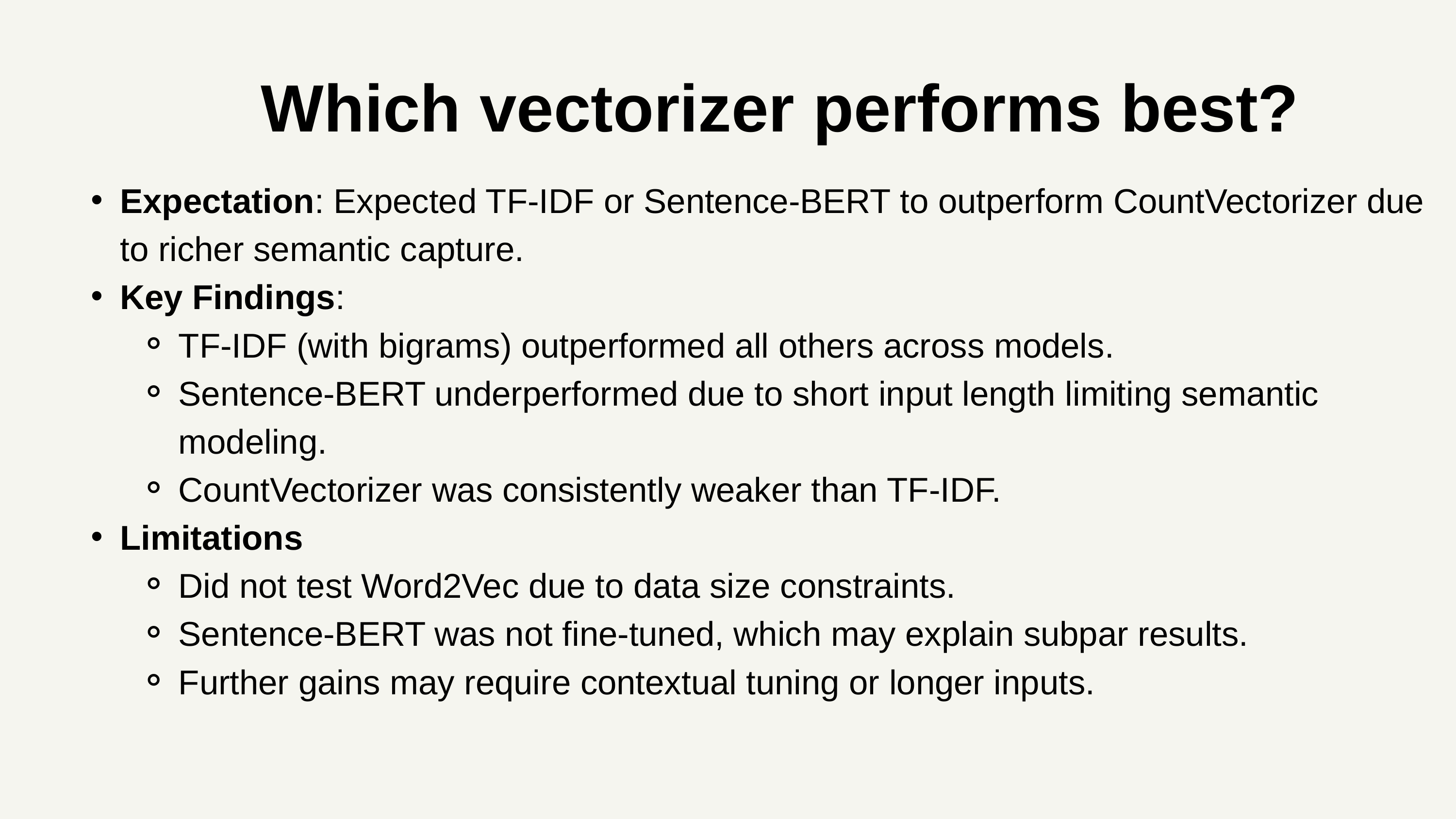

Which vectorizer performs best?

Expectation: Expected TF-IDF or Sentence-BERT to outperform CountVectorizer due to richer semantic capture.
Key Findings:
TF-IDF (with bigrams) outperformed all others across models.
Sentence-BERT underperformed due to short input length limiting semantic modeling.
CountVectorizer was consistently weaker than TF-IDF.
Limitations
Did not test Word2Vec due to data size constraints.
Sentence-BERT was not fine-tuned, which may explain subpar results.
Further gains may require contextual tuning or longer inputs.